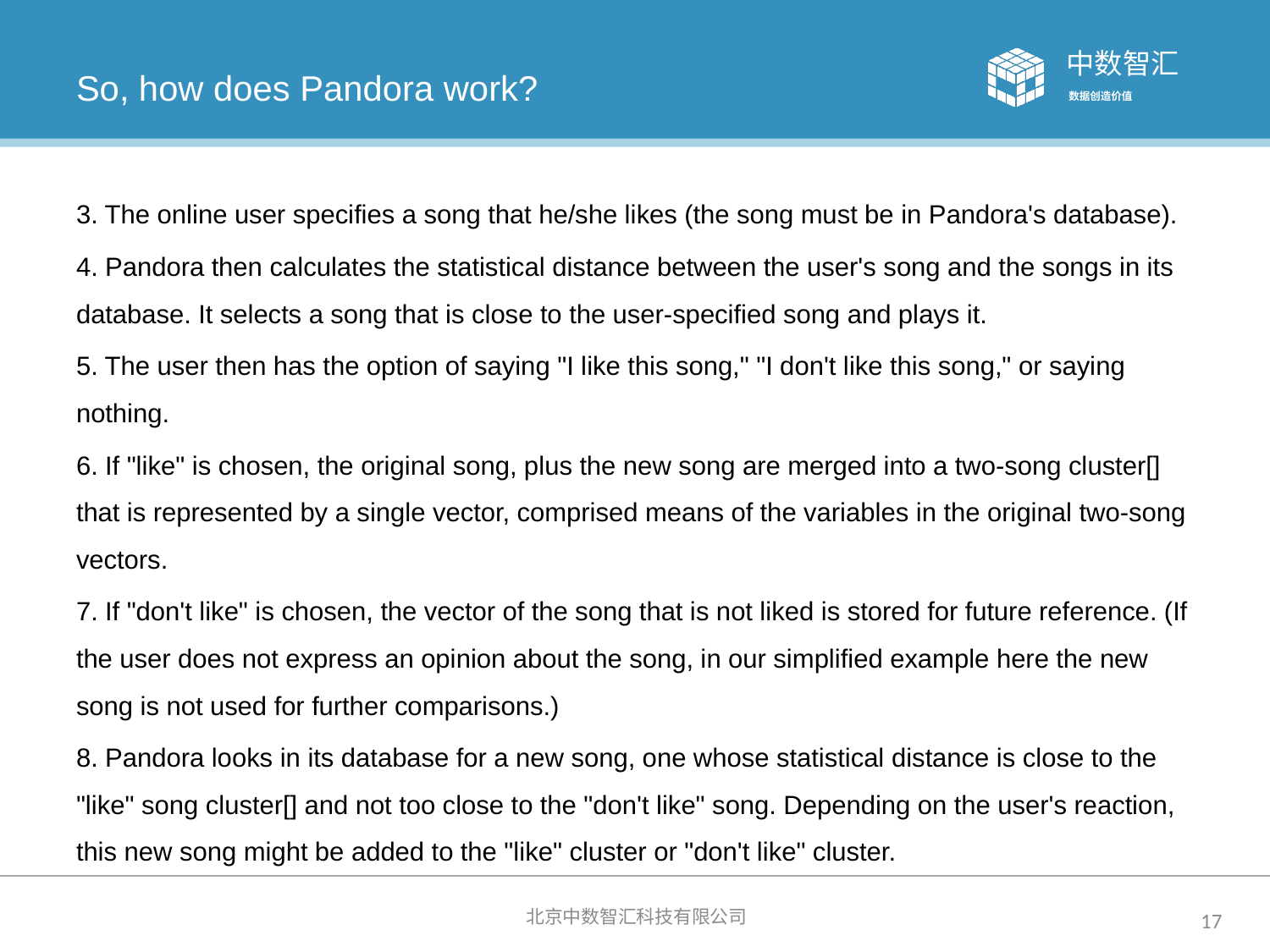

# So, how does Pandora work?
3. The online user specifies a song that he/she likes (the song must be in Pandora's database).
4. Pandora then calculates the statistical distance between the user's song and the songs in its database. It selects a song that is close to the user-specified song and plays it.
5. The user then has the option of saying "I like this song," "I don't like this song," or saying nothing.
6. If "like" is chosen, the original song, plus the new song are merged into a two-song cluster[] that is represented by a single vector, comprised means of the variables in the original two-song vectors.
7. If "don't like" is chosen, the vector of the song that is not liked is stored for future reference. (If the user does not express an opinion about the song, in our simplified example here the new song is not used for further comparisons.)
8. Pandora looks in its database for a new song, one whose statistical distance is close to the "like" song cluster[] and not too close to the "don't like" song. Depending on the user's reaction, this new song might be added to the "like" cluster or "don't like" cluster.
17